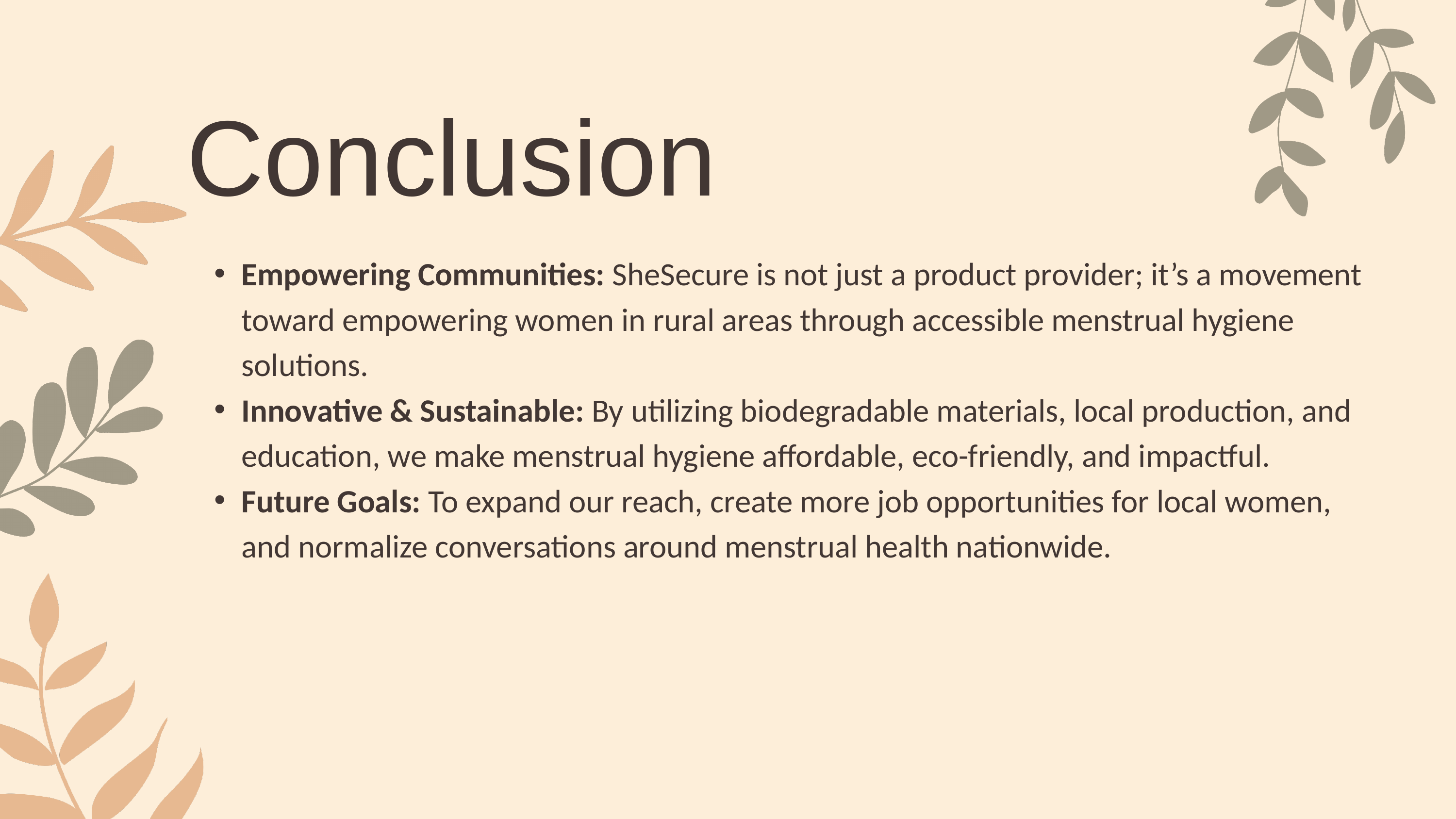

Conclusion
Empowering Communities: SheSecure is not just a product provider; it’s a movement toward empowering women in rural areas through accessible menstrual hygiene solutions.
Innovative & Sustainable: By utilizing biodegradable materials, local production, and education, we make menstrual hygiene affordable, eco-friendly, and impactful.
Future Goals: To expand our reach, create more job opportunities for local women, and normalize conversations around menstrual health nationwide.